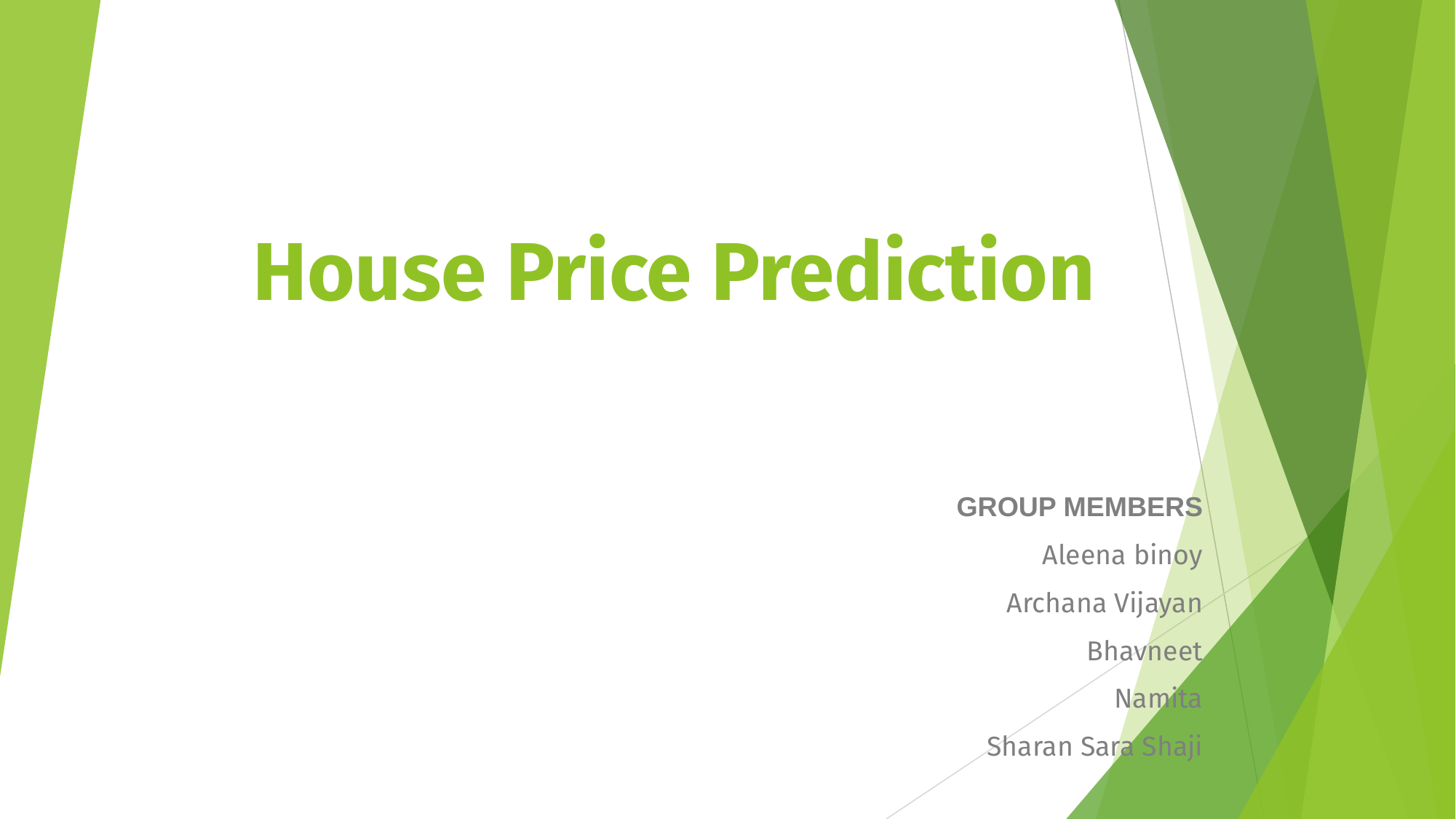

# House Price Prediction
GROUP MEMBERS
Aleena binoy
Archana Vijayan
Bhavneet
Namita
Sharan Sara Shaji